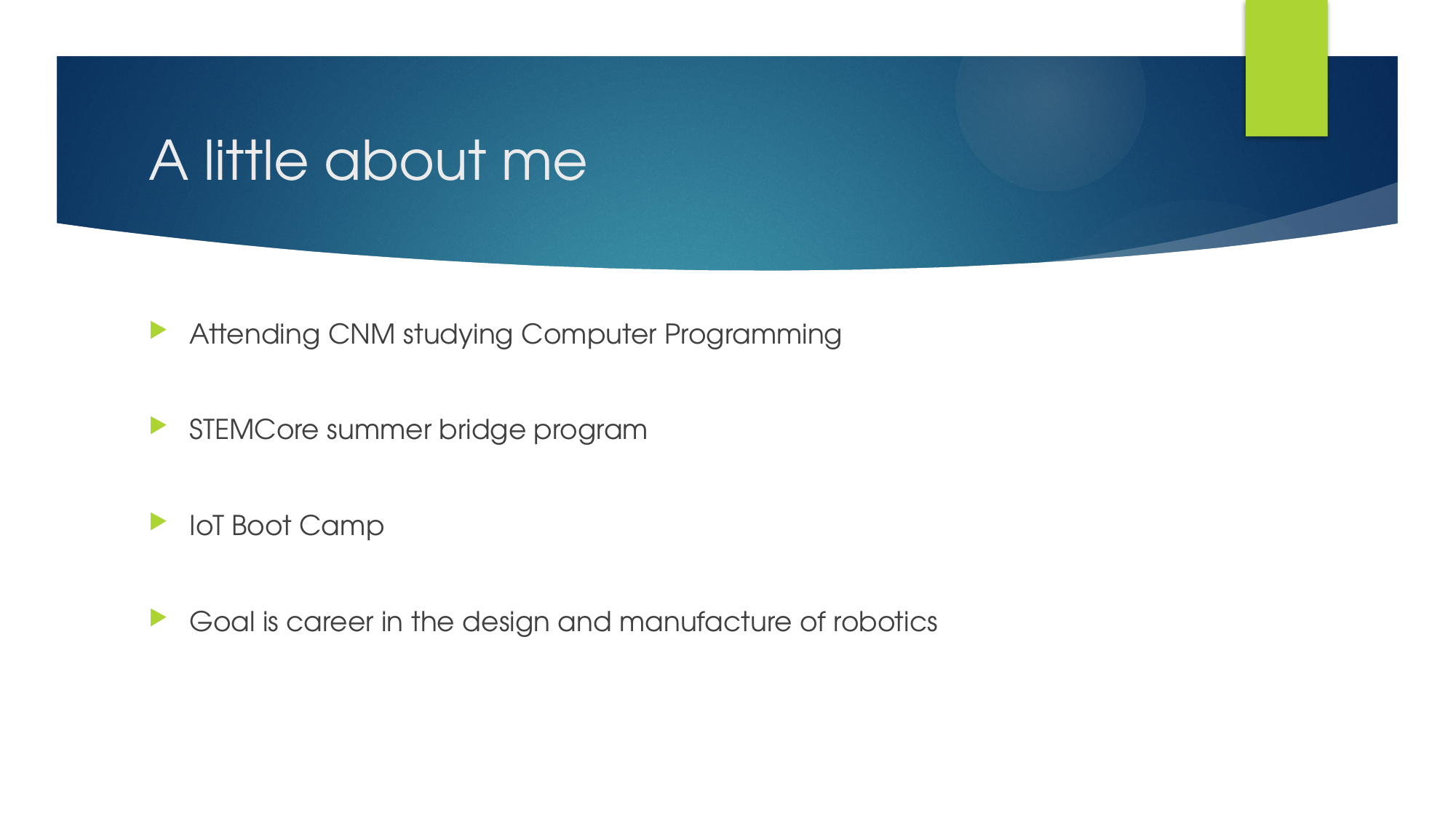

# A little about me
Attending CNM studying Computer Programming

STEMCore summer bridge program

IoT Boot Camp

Goal is career in the design and manufacture of robotics